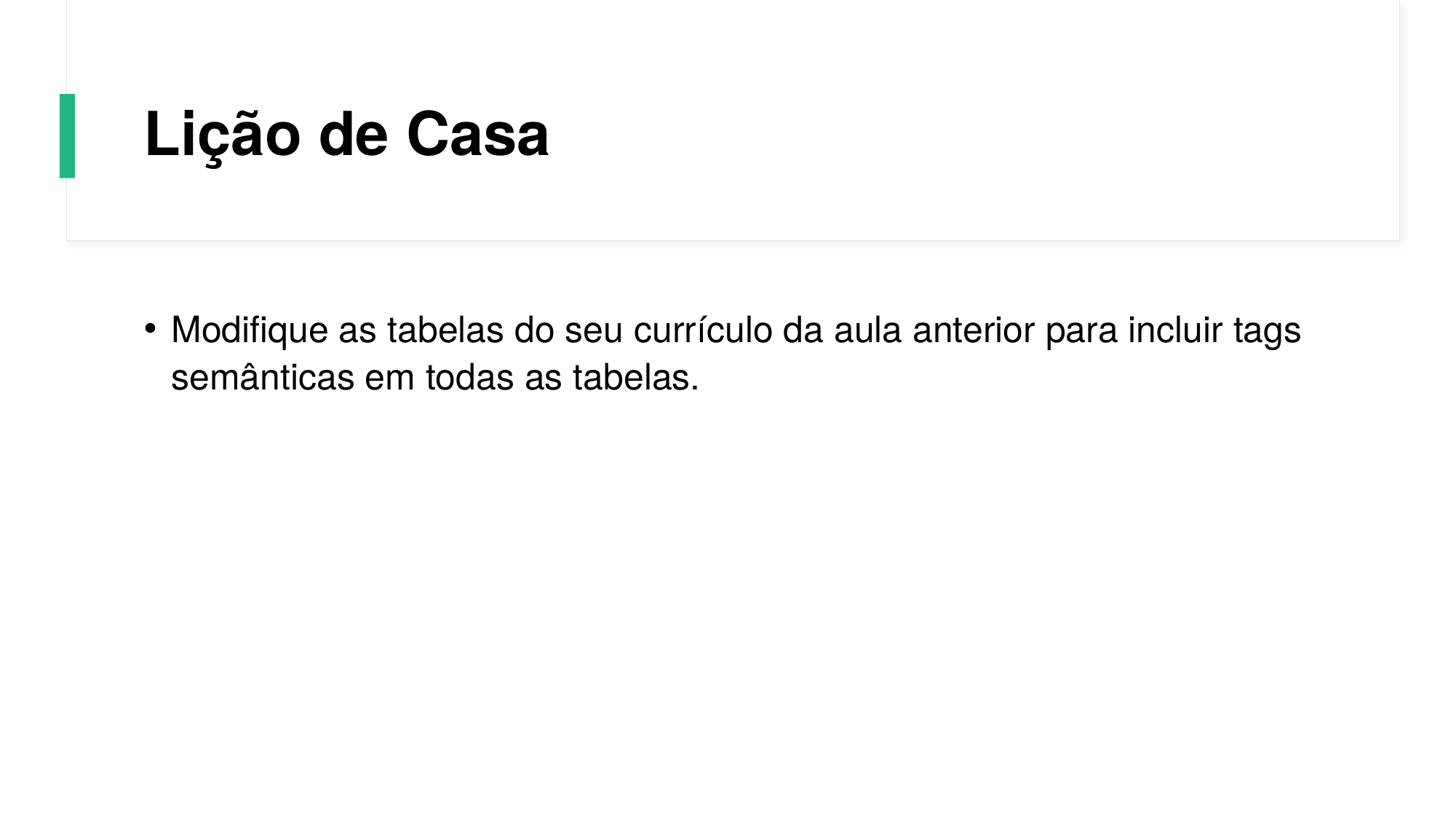

# Lição de Casa
Modifique as tabelas do seu currículo da aula anterior para incluir tags semânticas em todas as tabelas.